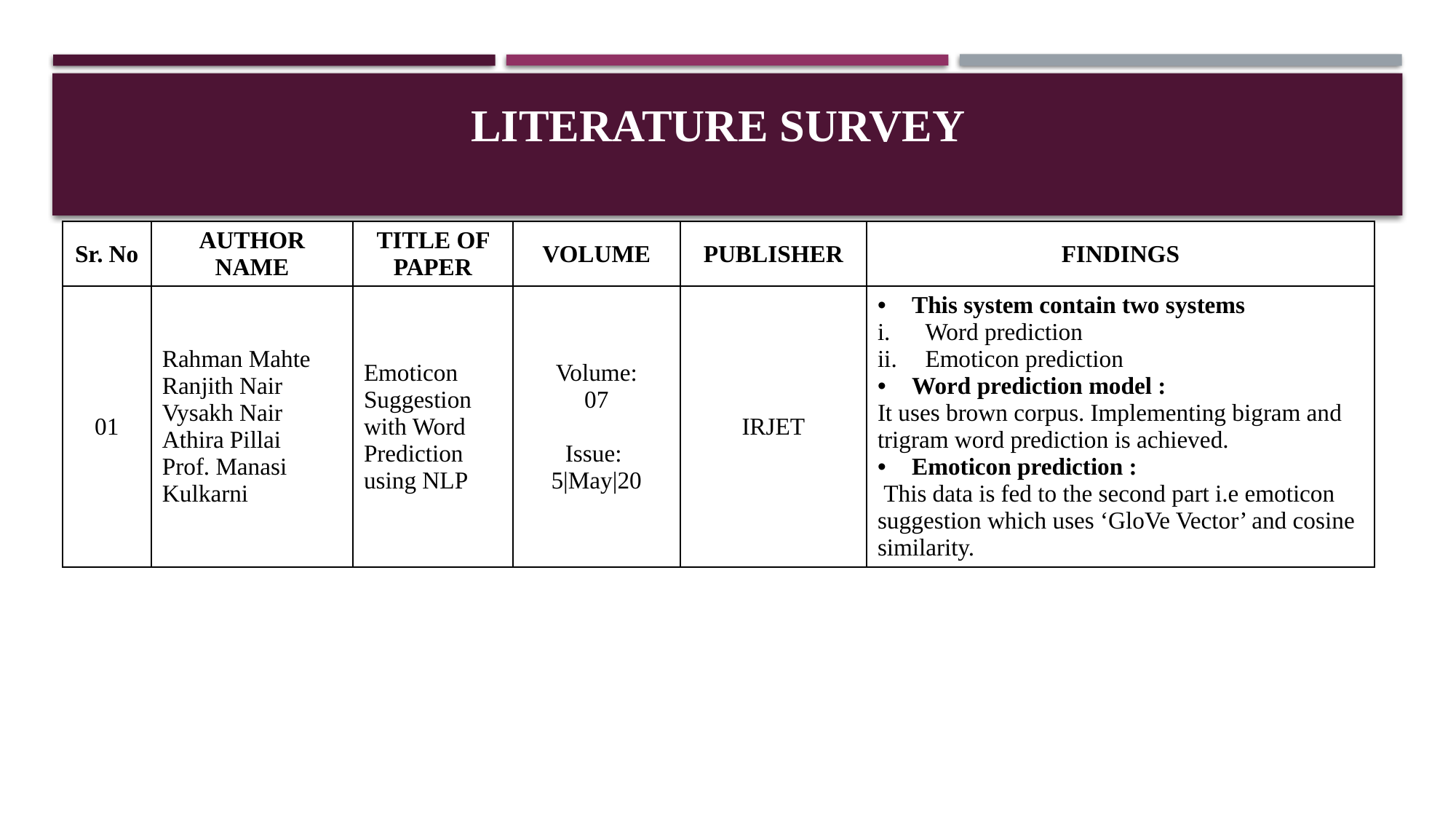

# Literature Survey
| Sr. No | AUTHOR NAME | TITLE OF PAPER | VOLUME | PUBLISHER | FINDINGS |
| --- | --- | --- | --- | --- | --- |
| 01 | Rahman Mahte Ranjith Nair Vysakh Nair Athira Pillai Prof. Manasi Kulkarni | Emoticon Suggestion with Word Prediction using NLP | Volume: 07 Issue: 5|May|20 | IRJET | This system contain two systems Word prediction Emoticon prediction Word prediction model : It uses brown corpus. Implementing bigram and trigram word prediction is achieved. Emoticon prediction : This data is fed to the second part i.e emoticon suggestion which uses ‘GloVe Vector’ and cosine similarity. |